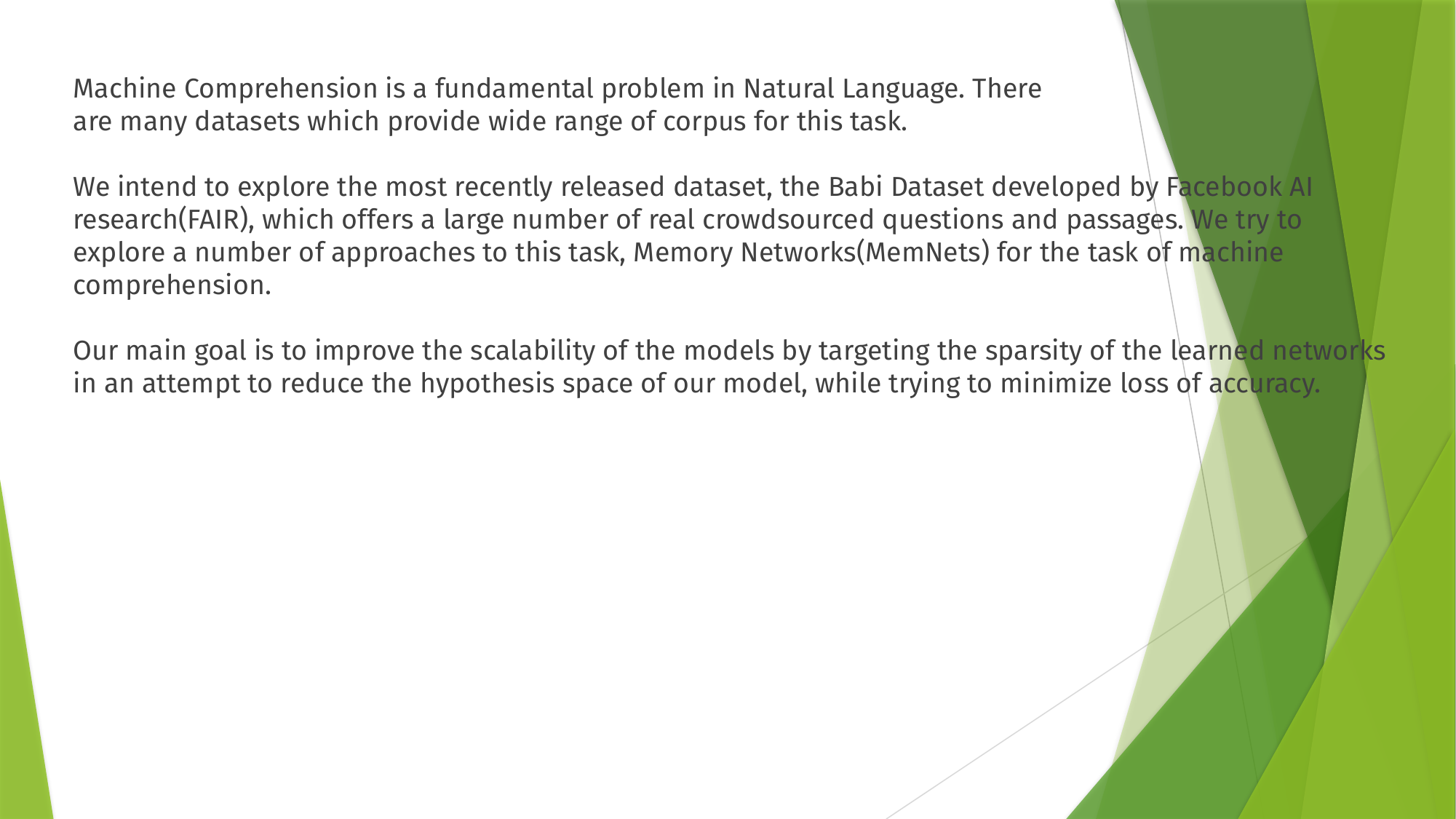

Machine Comprehension is a fundamental problem in Natural Language. There
are many datasets which provide wide range of corpus for this task.

We intend to explore the most recently released dataset, the Babi Dataset developed by Facebook AI research(FAIR), which offers a large number of real crowdsourced questions and passages. We try to explore a number of approaches to this task, Memory Networks(MemNets) for the task of machine comprehension.

Our main goal is to improve the scalability of the models by targeting the sparsity of the learned networks in an attempt to reduce the hypothesis space of our model, while trying to minimize loss of accuracy.